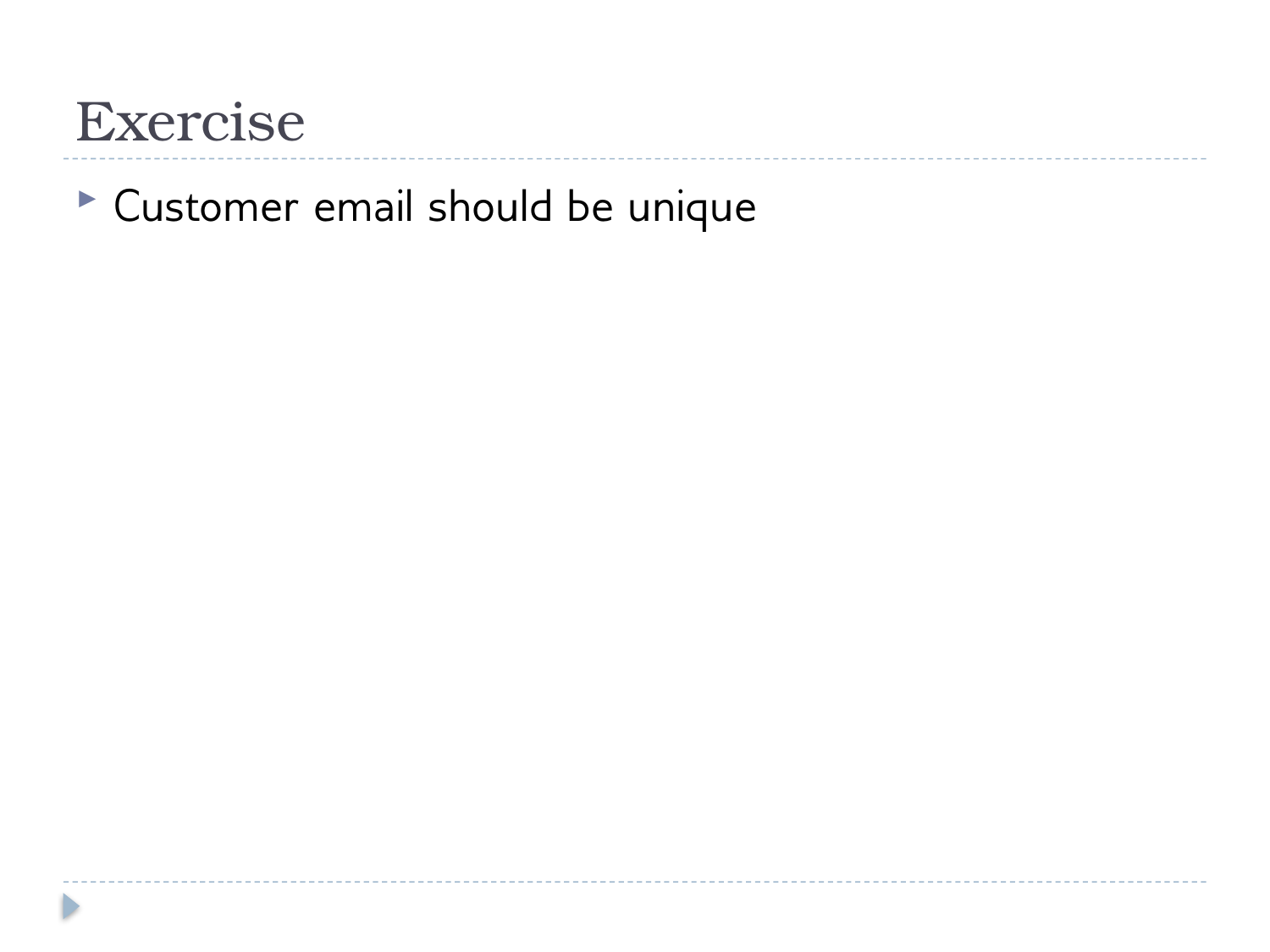

# Exercise
Customer email should be unique